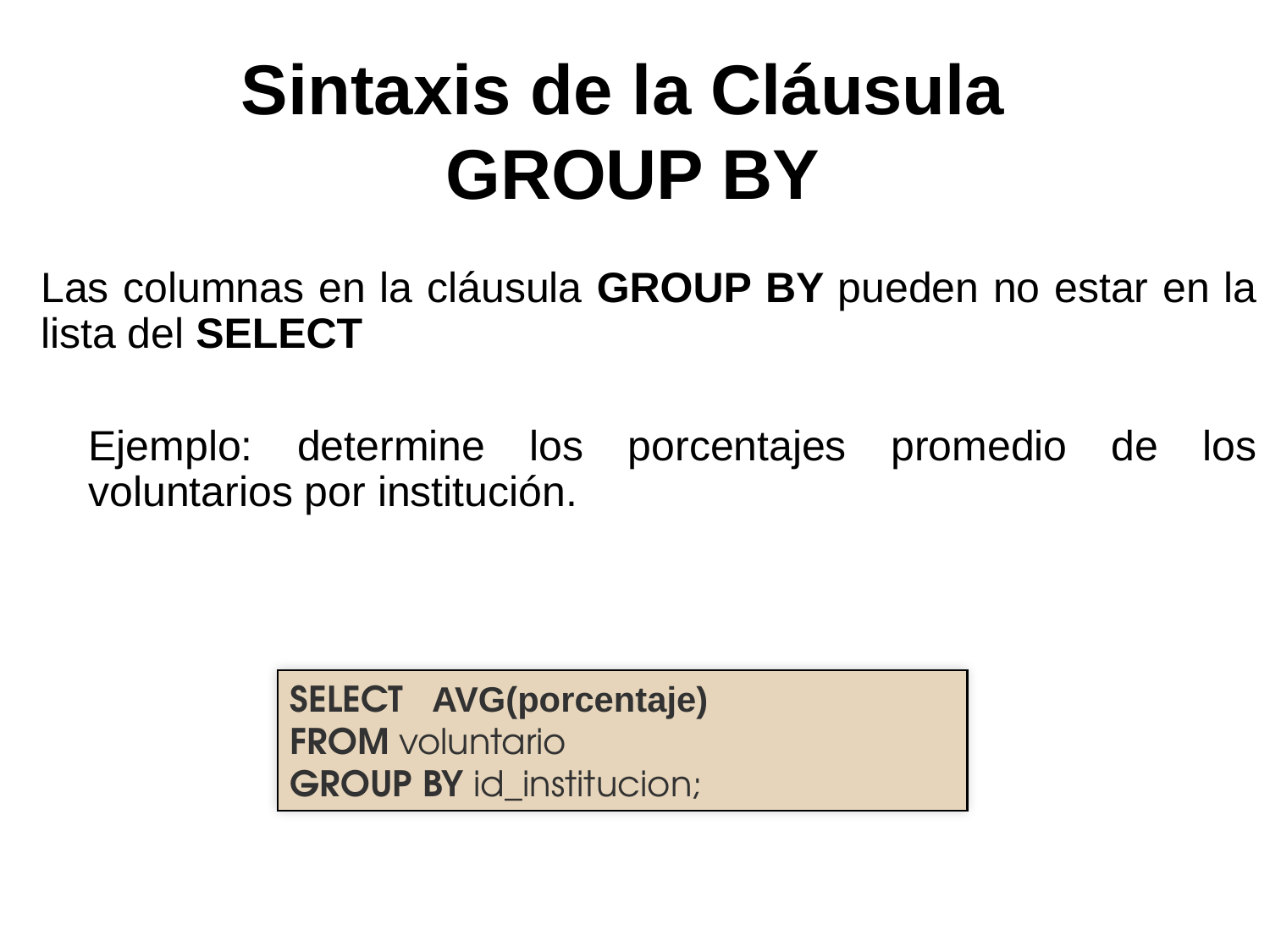

# Sintaxis de la Cláusula
GROUP BY
Las columnas en la cláusula GROUP BY pueden no estar en la lista del SELECT

	Ejemplo: determine los porcentajes promedio de los voluntarios por institución.
SELECT   AVG(porcentaje)
FROM voluntario
GROUP BY id_institucion;